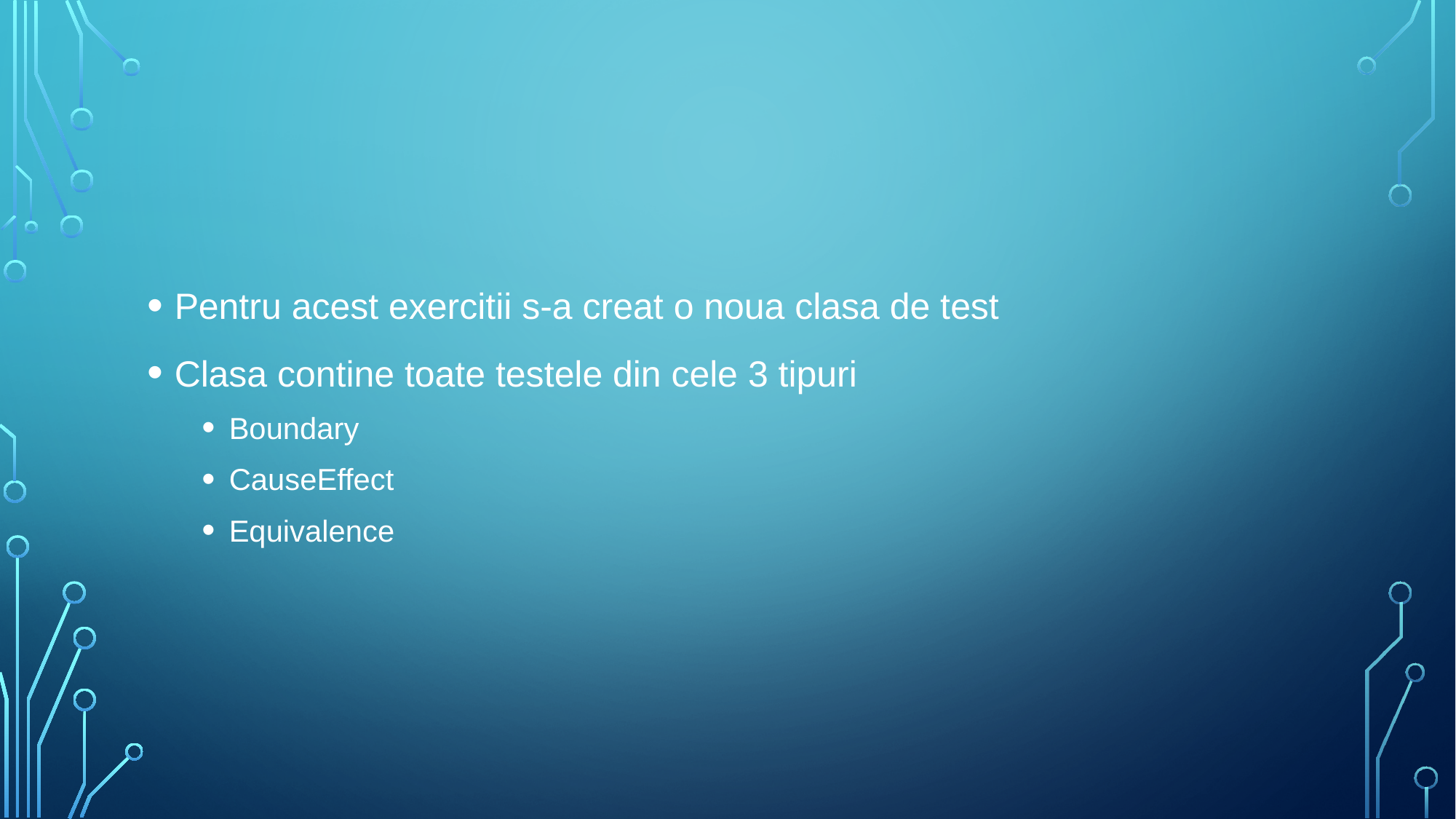

#
Pentru acest exercitii s-a creat o noua clasa de test
Clasa contine toate testele din cele 3 tipuri
Boundary
CauseEffect
Equivalence